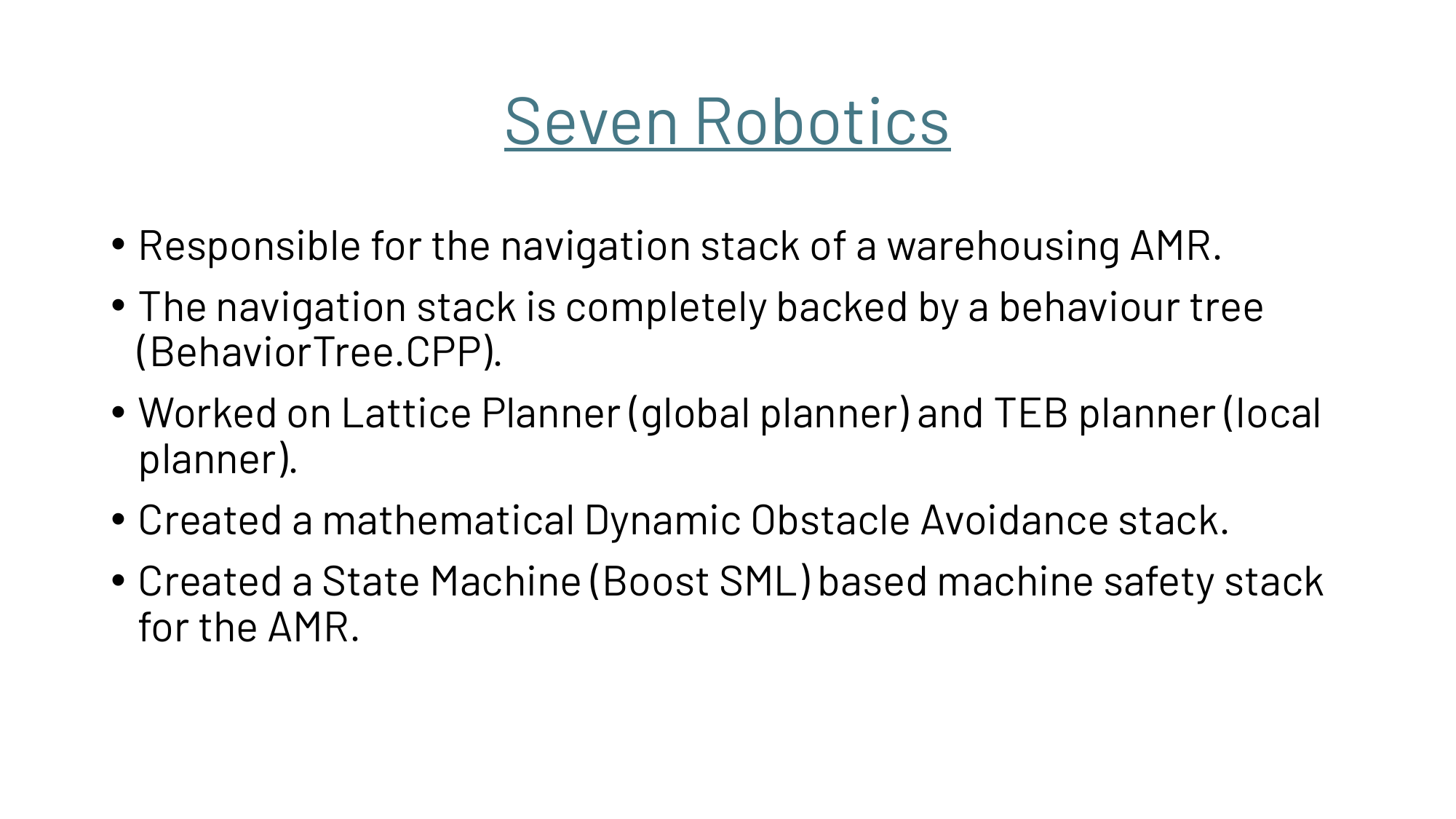

# Seven Robotics
Responsible for the navigation stack of a warehousing AMR.
The navigation stack is completely backed by a behaviour tree (BehaviorTree.CPP).
Worked on Lattice Planner (global planner) and TEB planner (local planner).
Created a mathematical Dynamic Obstacle Avoidance stack.
Created a State Machine (Boost SML) based machine safety stack for the AMR.